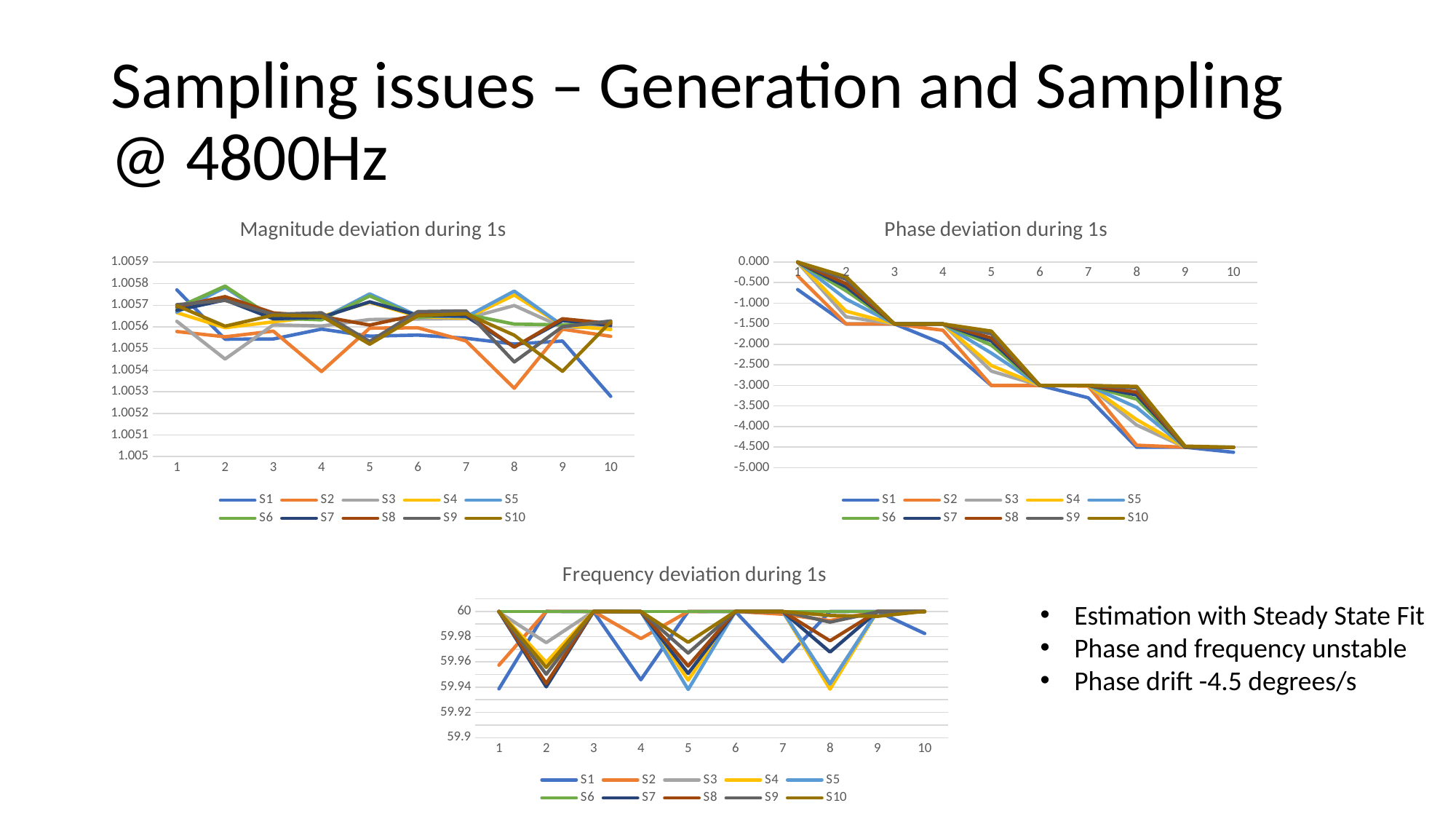

# Sampling issues – Generation and Sampling @ 4800Hz

### Chart: Magnitude deviation during 1s

| Category | S1 | S2 | S3 | S4 | S5 | S6 | S7 | S8 | S9 | S10 |
|---|---|---|---|---|---|---|---|---|---|---|

### Chart: Phase deviation during 1s

| Category | S1 | S2 | S3 | S4 | S5 | S6 | S7 | S8 | S9 | S10 |
|---|---|---|---|---|---|---|---|---|---|---|

### Chart: Frequency deviation during 1s

| Category | S1 | S2 | S3 | S4 | S5 | S6 | S7 | S8 | S9 | S10 |
|---|---|---|---|---|---|---|---|---|---|---|
Estimation with Steady State Fit
Phase and frequency unstable
Phase drift -4.5 degrees/s